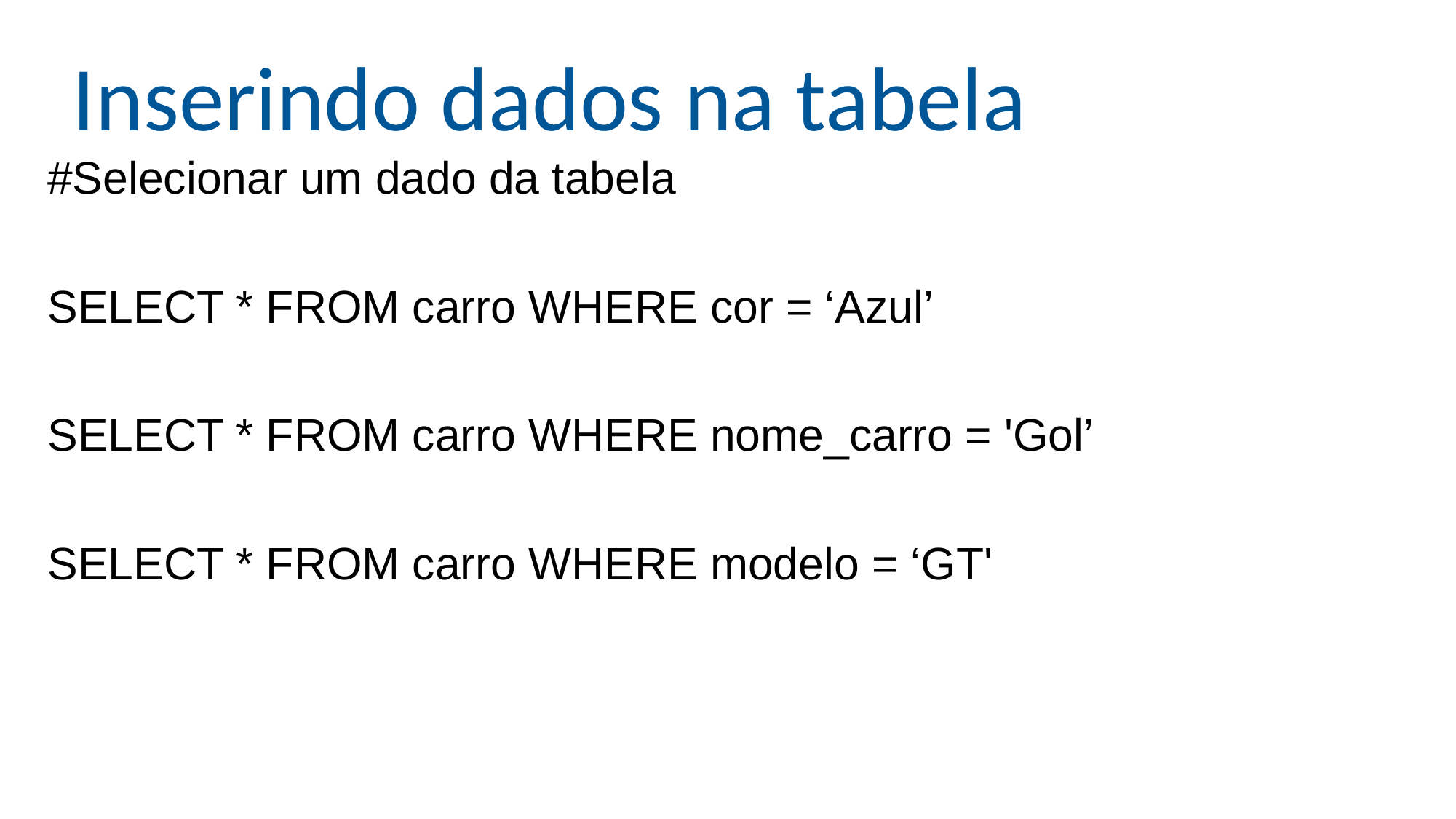

# Inserindo dados na tabela
#Selecionar um dado da tabela

SELECT * FROM carro WHERE cor = ‘Azul’

SELECT * FROM carro WHERE nome_carro = 'Gol’

SELECT * FROM carro WHERE modelo = ‘GT'